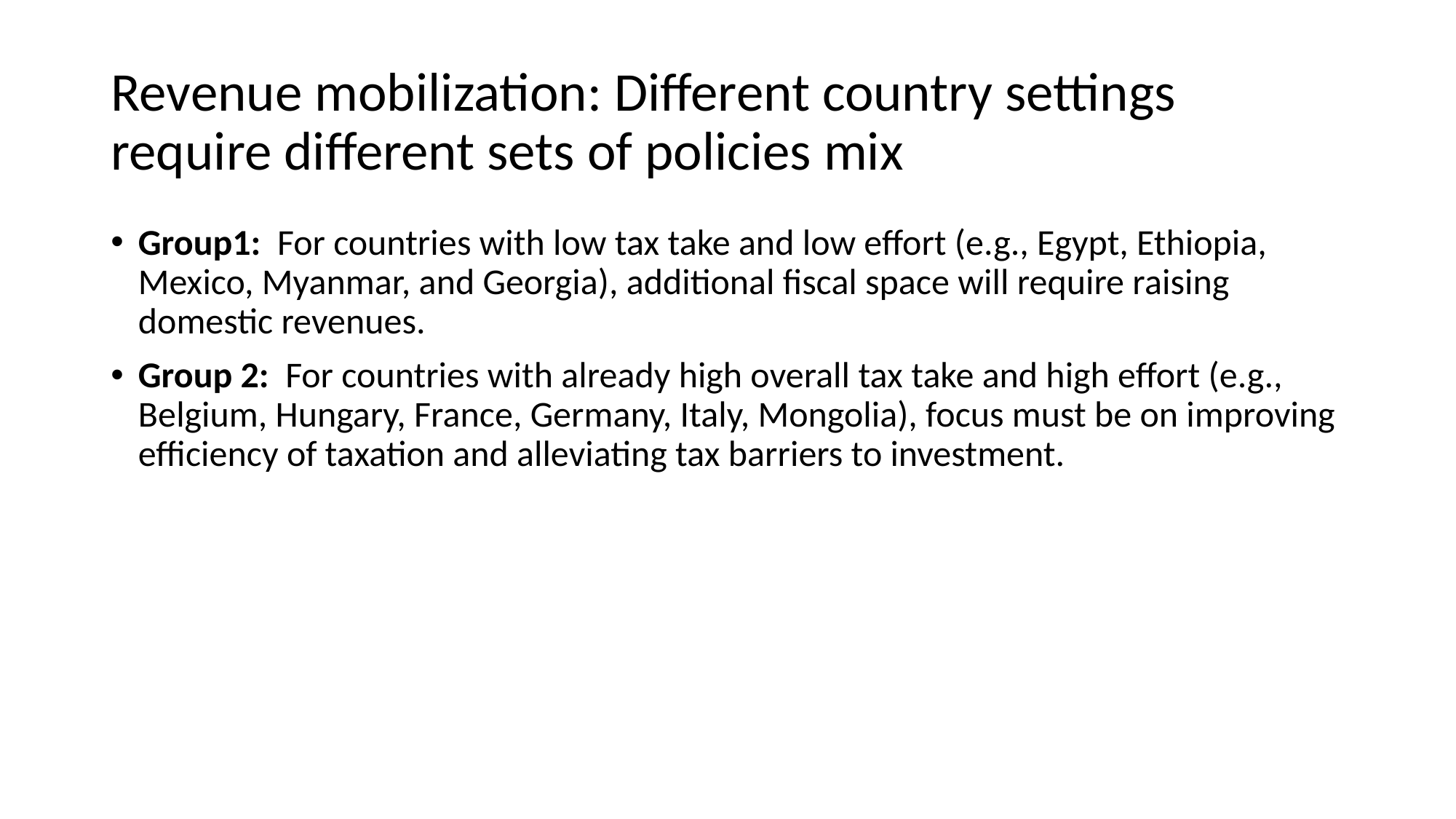

# Revenue mobilization: Different country settings require different sets of policies mix
Group1:  For countries with low tax take and low effort (e.g., Egypt, Ethiopia, Mexico, Myanmar, and Georgia), additional fiscal space will require raising domestic revenues.
Group 2:  For countries with already high overall tax take and high effort (e.g., Belgium, Hungary, France, Germany, Italy, Mongolia), focus must be on improving efficiency of taxation and alleviating tax barriers to investment.